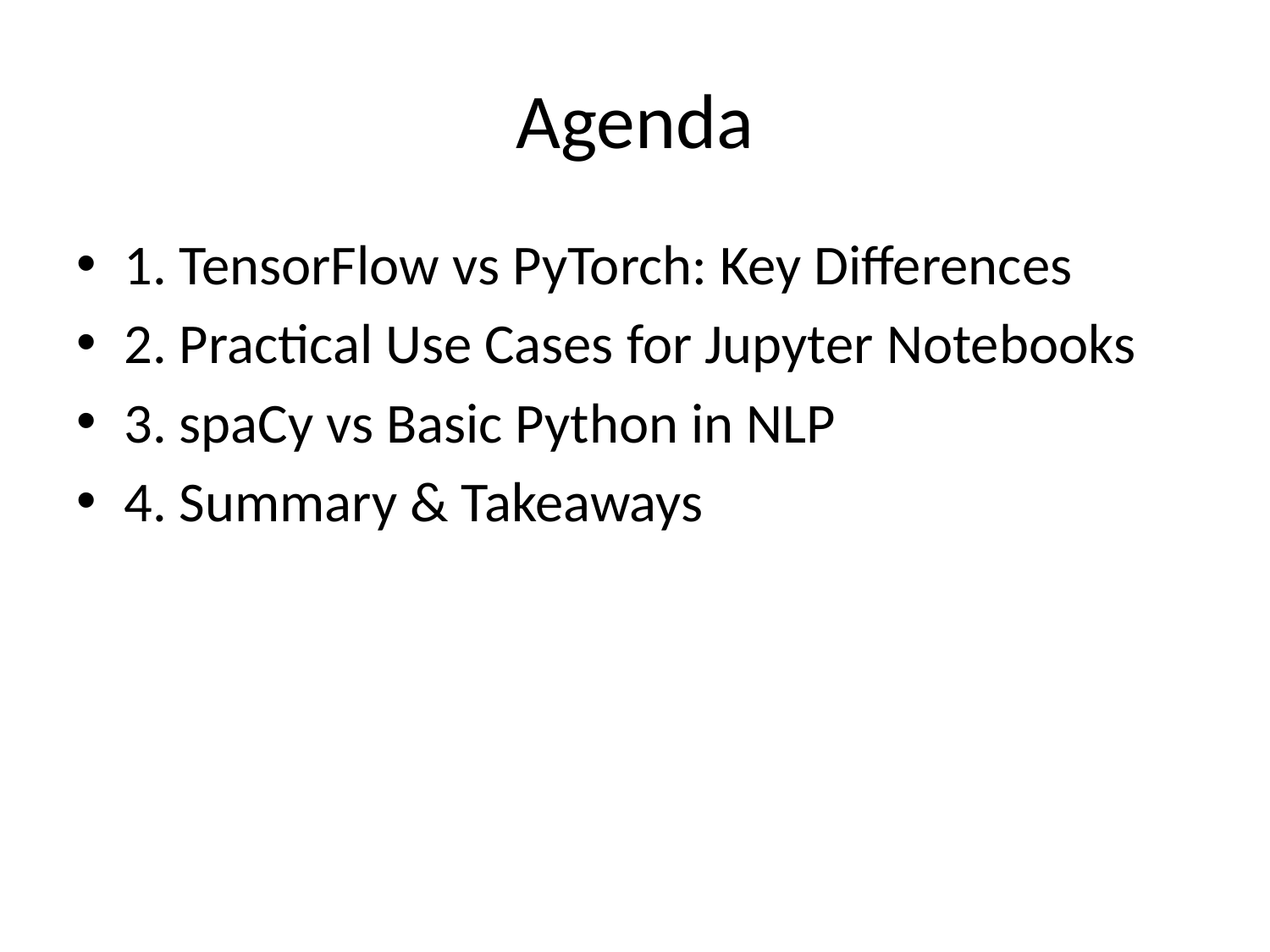

# Agenda
1. TensorFlow vs PyTorch: Key Differences
2. Practical Use Cases for Jupyter Notebooks
3. spaCy vs Basic Python in NLP
4. Summary & Takeaways